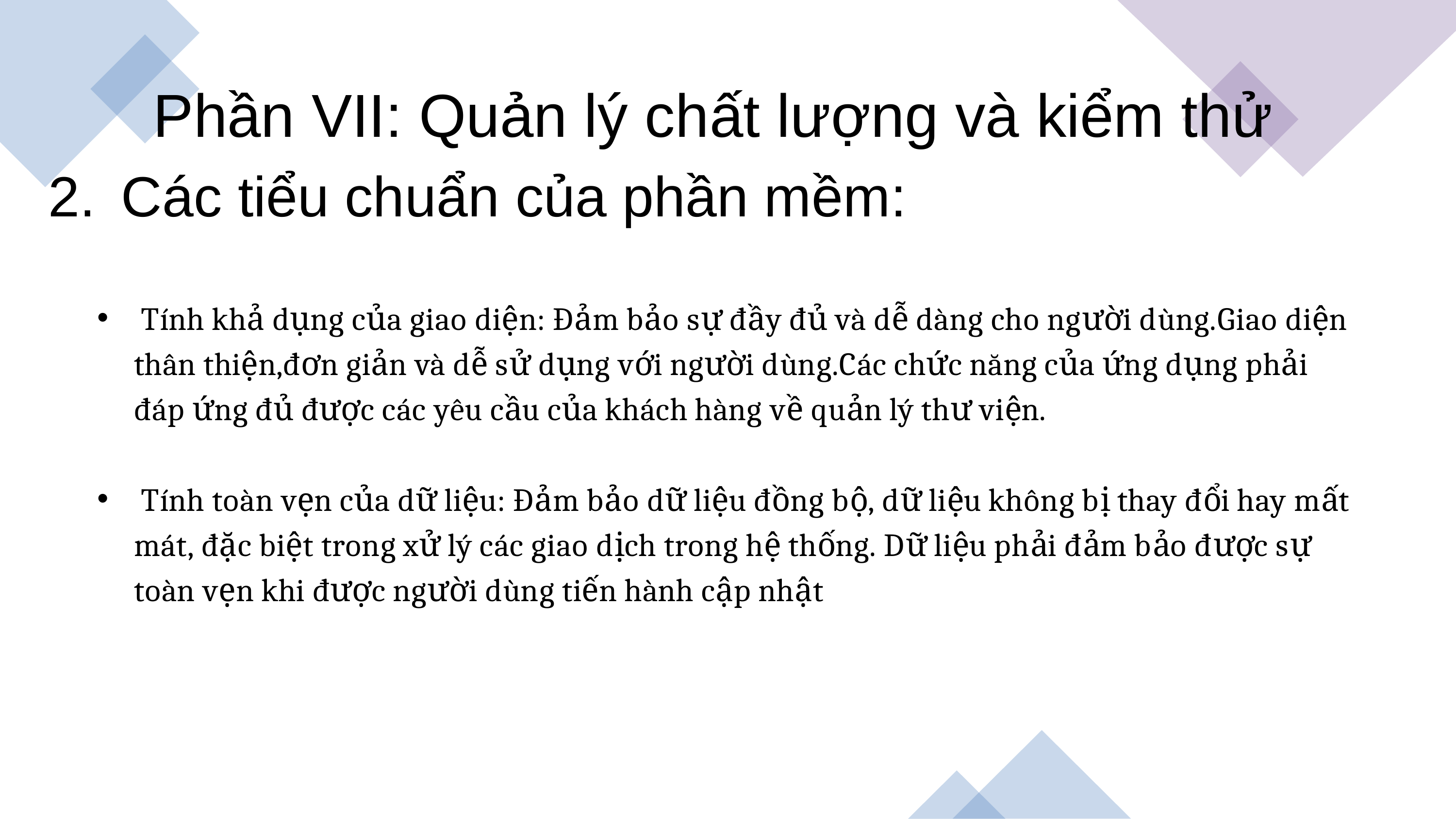

Phần VII: Quản lý chất lượng và kiểm thử
2.	Các tiểu chuẩn của phần mềm:

 Tính khả dụng của giao diện: Đảm bảo sự đầy đủ và dễ dàng cho người dùng.Giao diện thân thiện,đơn giản và dễ sử dụng với người dùng.Các chức năng của ứng dụng phải đáp ứng đủ được các yêu cầu của khách hàng về quản lý thư viện.

 Tính toàn vẹn của dữ liệu: Đảm bảo dữ liệu đồng bộ, dữ liệu không bị thay đổi hay mất mát, đặc biệt trong xử lý các giao dịch trong hệ thống. Dữ liệu phải đảm bảo được sự toàn vẹn khi được người dùng tiến hành cập nhật